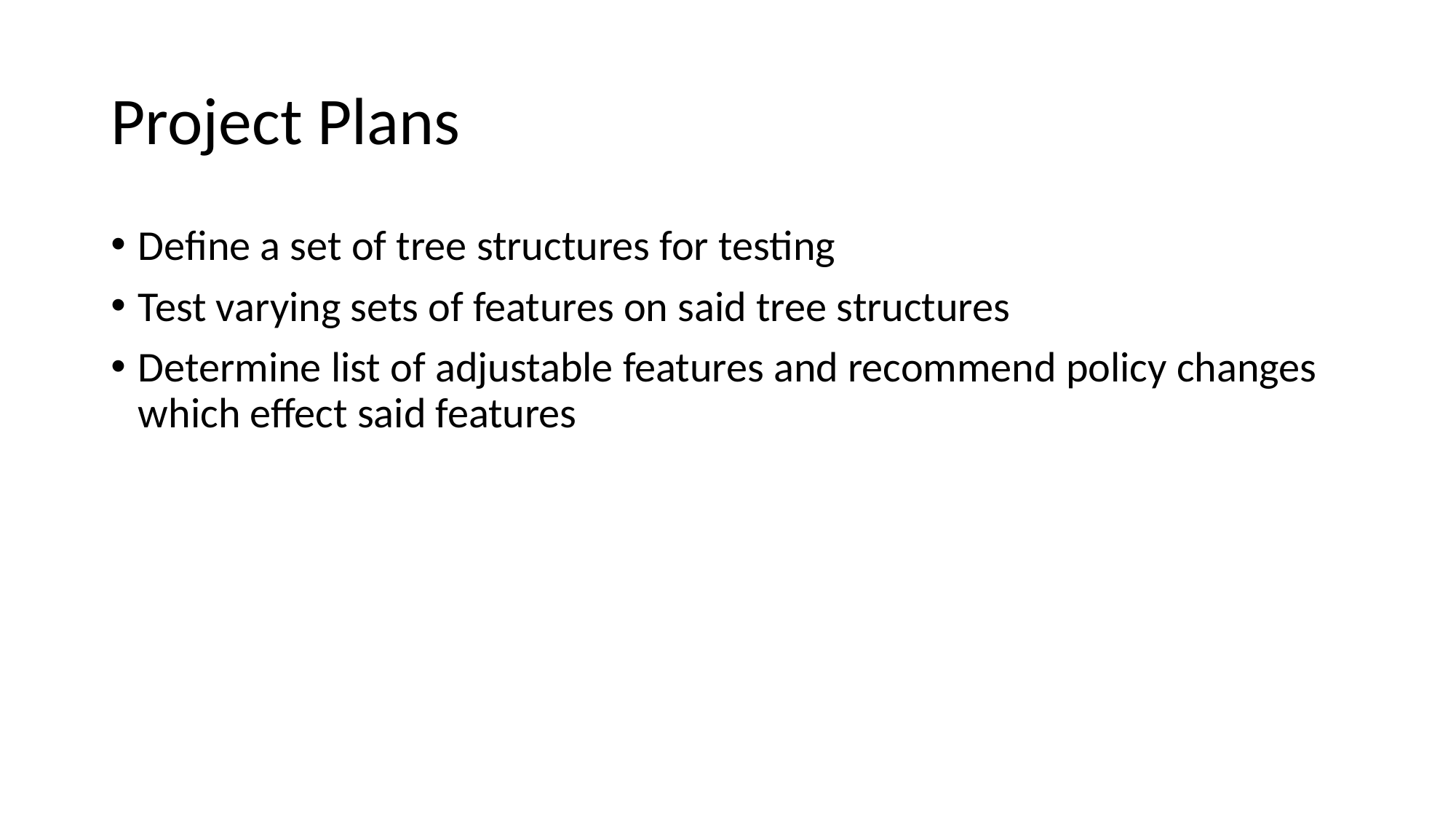

# Project Plans
Define a set of tree structures for testing
Test varying sets of features on said tree structures
Determine list of adjustable features and recommend policy changes which effect said features